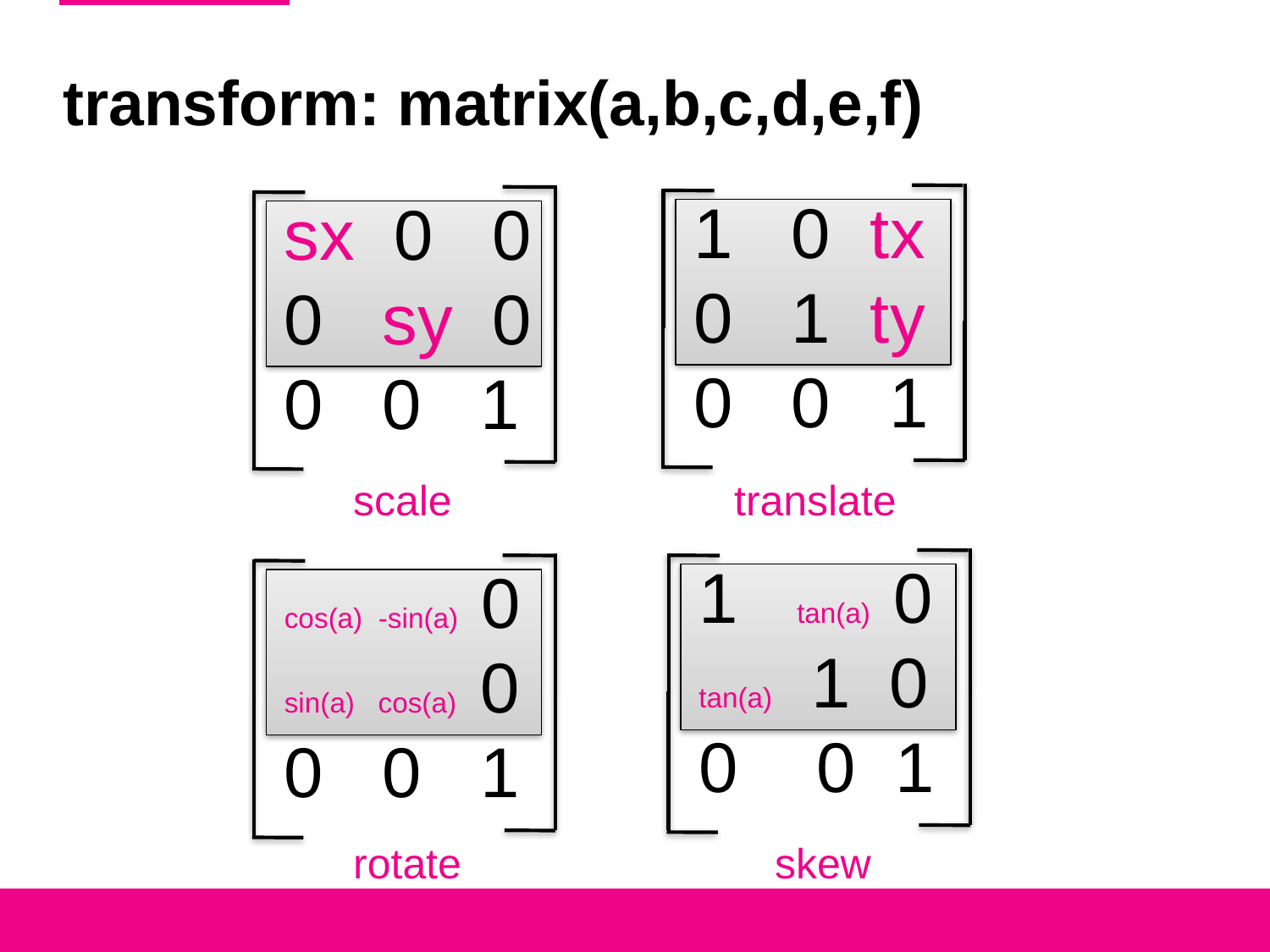

transform: matrix(a,b,c,d,e,f)
1   0  tx
0   1  ty
0   0   1
sx  0   0
0   sy  0
0   0   1

scale
translate
1   tan(a)   0
tan(a)     1  0
0    0  1
cos(a)  -sin(a)   0
sin(a)   cos(a)   0
0   0   1

rotate
skew